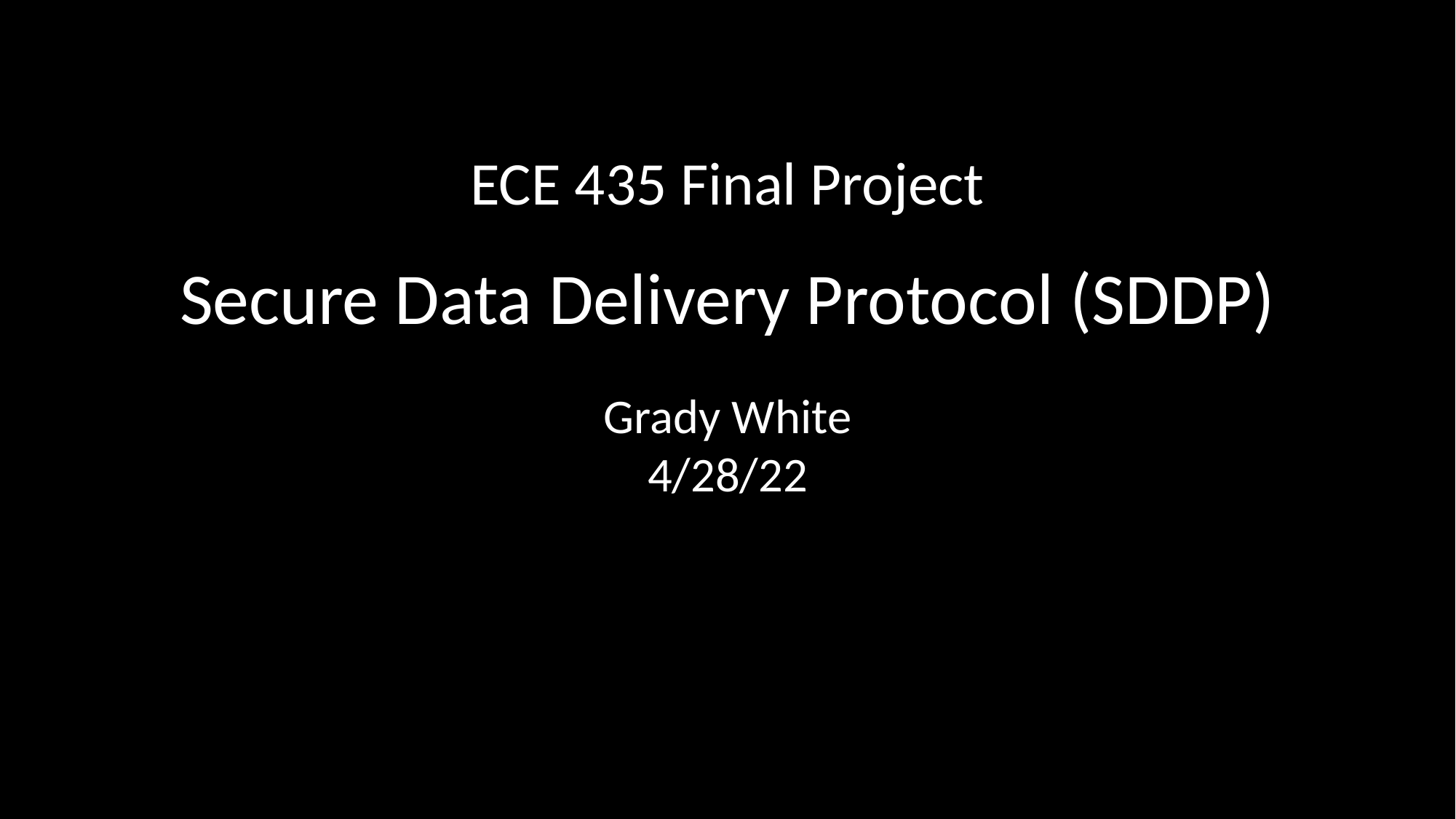

ECE 435 Final Project
Secure Data Delivery Protocol (SDDP)
Grady White
4/28/22